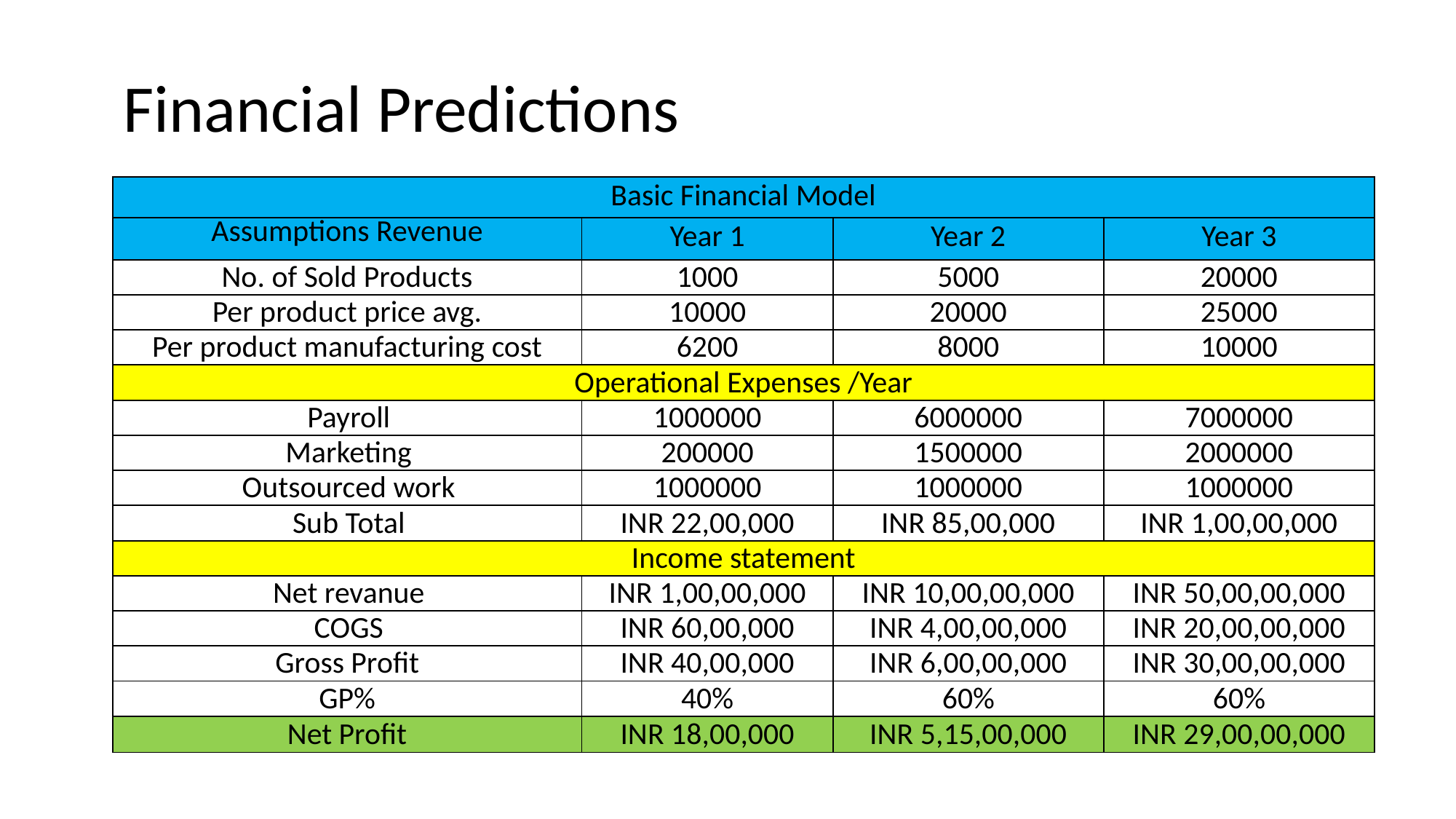

# Financial Predictions
| Basic Financial Model |  |  |  |
| --- | --- | --- | --- |
| Assumptions Revenue | Year 1 | Year 2 | Year 3 |
| No. of Sold Products | 1000 | 5000 | 20000 |
| Per product price avg. | 10000 | 20000 | 25000 |
| Per product manufacturing cost | 6200 | 8000 | 10000 |
| Operational Expenses /Year |  |  |  |
| Payroll | 1000000 | 6000000 | 7000000 |
| Marketing | 200000 | 1500000 | 2000000 |
| Outsourced work | 1000000 | 1000000 | 1000000 |
| Sub Total | INR 22,00,000 | INR 85,00,000 | INR 1,00,00,000 |
| Income statement |  |  |  |
| Net revanue | INR 1,00,00,000 | INR 10,00,00,000 | INR 50,00,00,000 |
| COGS | INR 60,00,000 | INR 4,00,00,000 | INR 20,00,00,000 |
| Gross Profit | INR 40,00,000 | INR 6,00,00,000 | INR 30,00,00,000 |
| GP% | 40% | 60% | 60% |
| Net Profit | INR 18,00,000 | INR 5,15,00,000 | INR 29,00,00,000 |